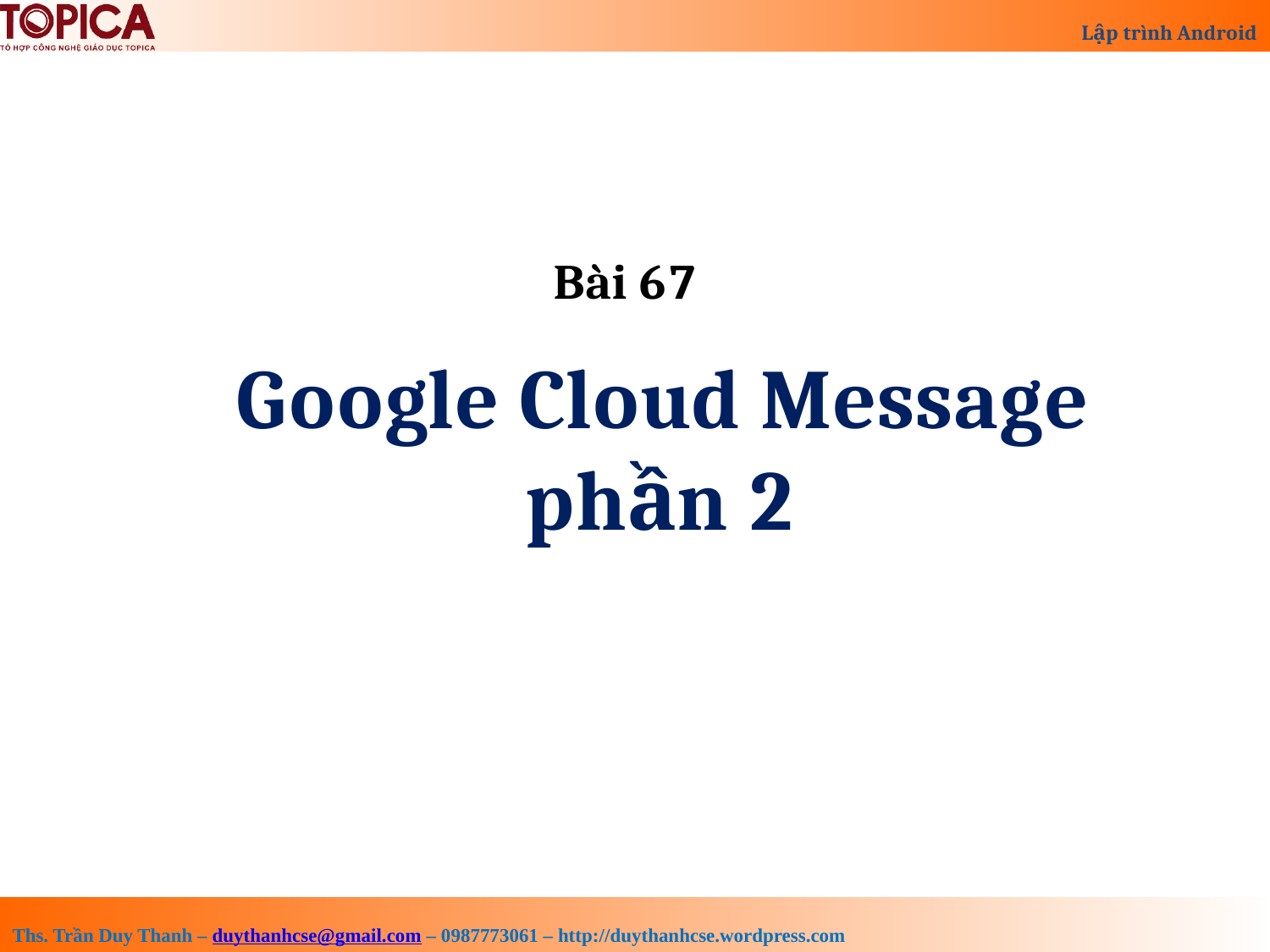

Bài 67
Google Cloud Message phần 2